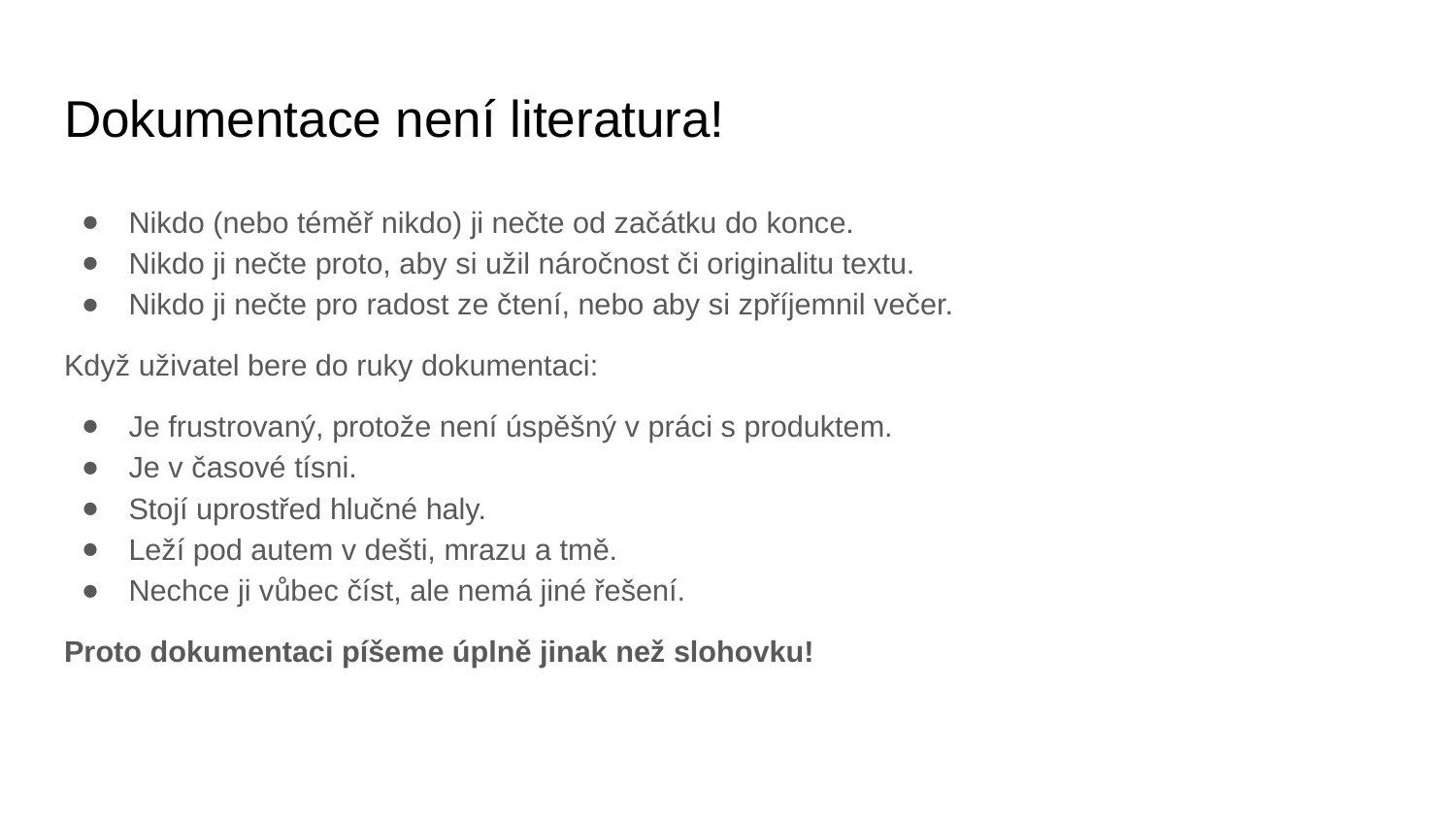

# Dokumentace není literatura!
Nikdo (nebo téměř nikdo) ji nečte od začátku do konce.
Nikdo ji nečte proto, aby si užil náročnost či originalitu textu.
Nikdo ji nečte pro radost ze čtení, nebo aby si zpříjemnil večer.
Když uživatel bere do ruky dokumentaci:
Je frustrovaný, protože není úspěšný v práci s produktem.
Je v časové tísni.
Stojí uprostřed hlučné haly.
Leží pod autem v dešti, mrazu a tmě.
Nechce ji vůbec číst, ale nemá jiné řešení.
Proto dokumentaci píšeme úplně jinak než slohovku!